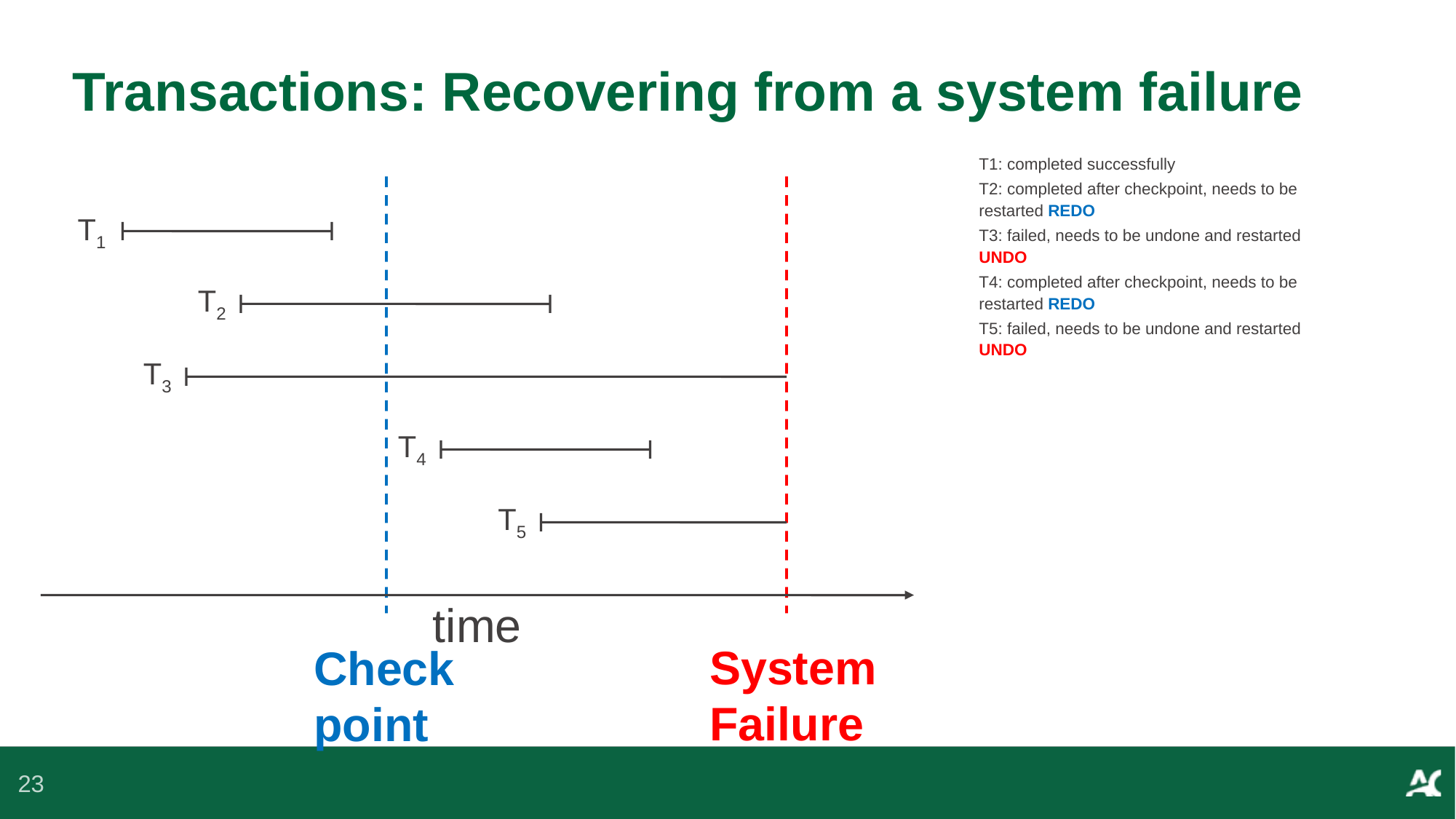

# Transactions: Recovering from a system failure

T1: completed successfully
T2: completed after checkpoint, needs to be restarted REDO
T3: failed, needs to be undone and restarted UNDO
T4: completed after checkpoint, needs to be restarted REDO
T5: failed, needs to be undone and restarted UNDO

T1

T2

T3

T4

T5

time
System Failure
Checkpoint
23